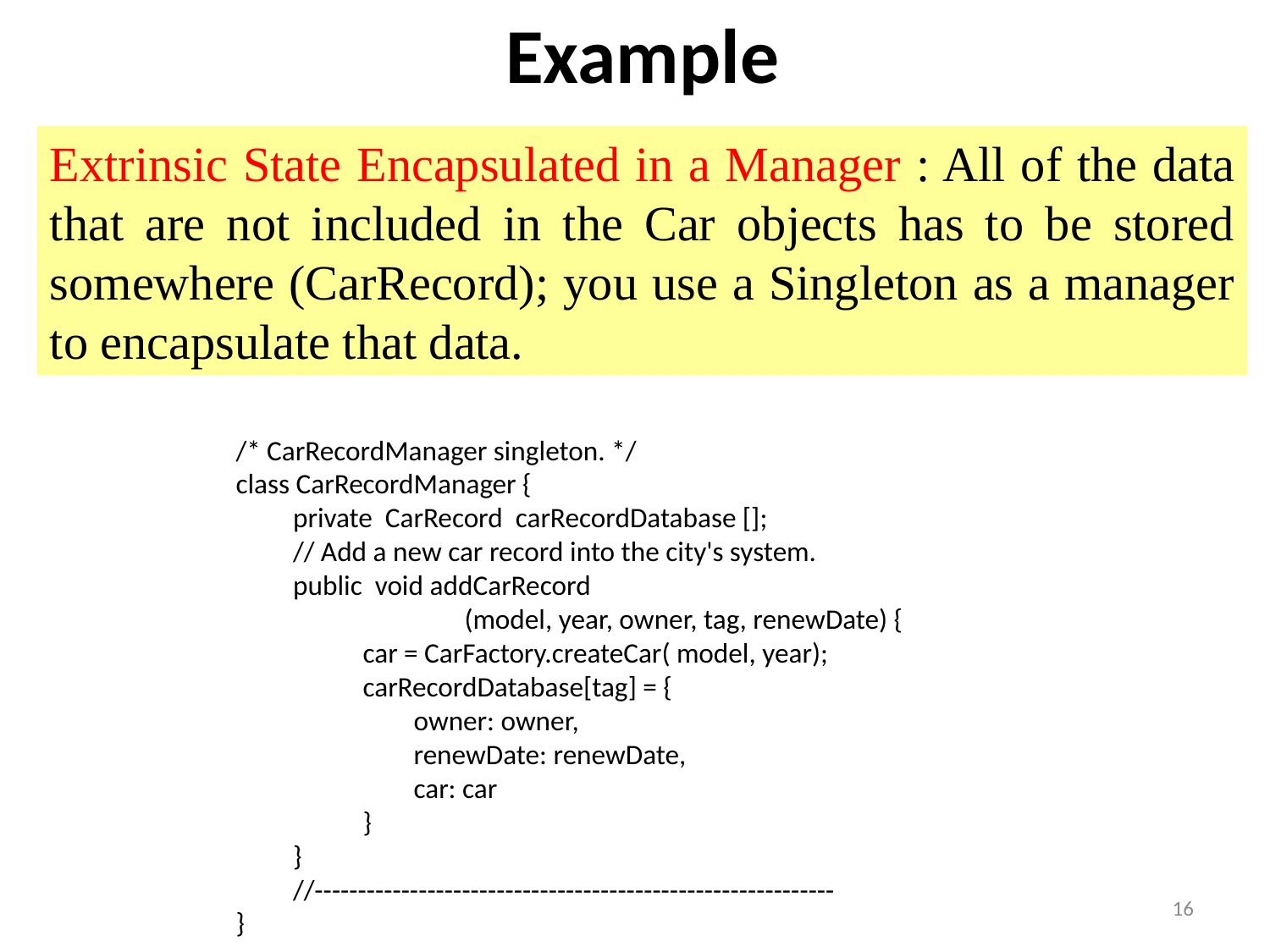

Example
Extrinsic State Encapsulated in a Manager : All of the data that are not included in the Car objects has to be stored somewhere (CarRecord); you use a Singleton as a manager to encapsulate that data.
/* CarRecordManager singleton. */
class CarRecordManager {
         private  CarRecord  carRecordDatabase [];
         // Add a new car record into the city's system.
         public  void addCarRecord
                                    (model, year, owner, tag, renewDate) {
	car = CarFactory.createCar( model, year);
	carRecordDatabase[tag] = {
	        owner: owner,
	        renewDate: renewDate,
	        car: car
	}
         }
         //------------------------------------------------------------
}
16